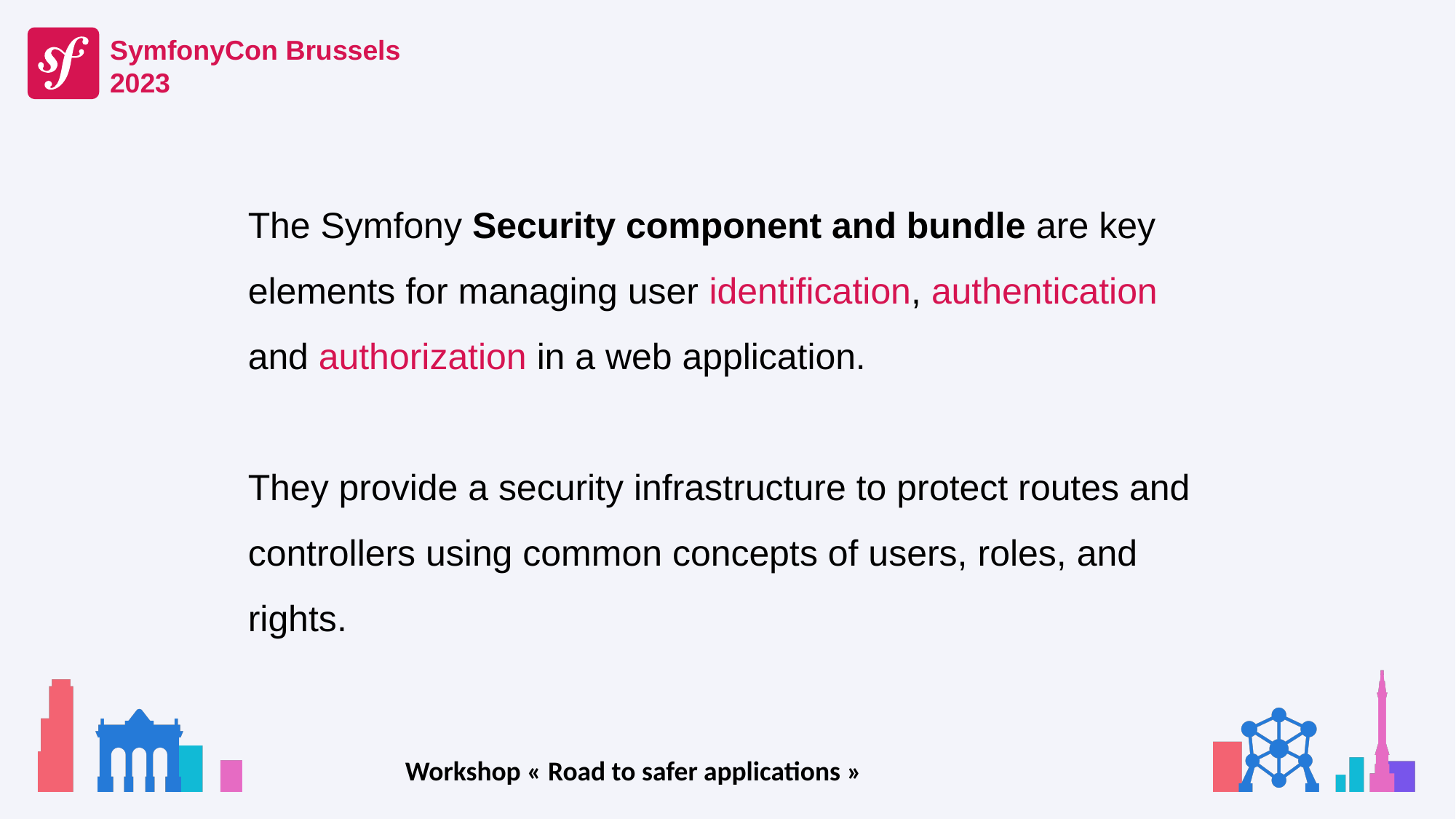

The Symfony Security component and bundle are key elements for managing user identification, authentication and authorization in a web application.

They provide a security infrastructure to protect routes and controllers using common concepts of users, roles, and rights.